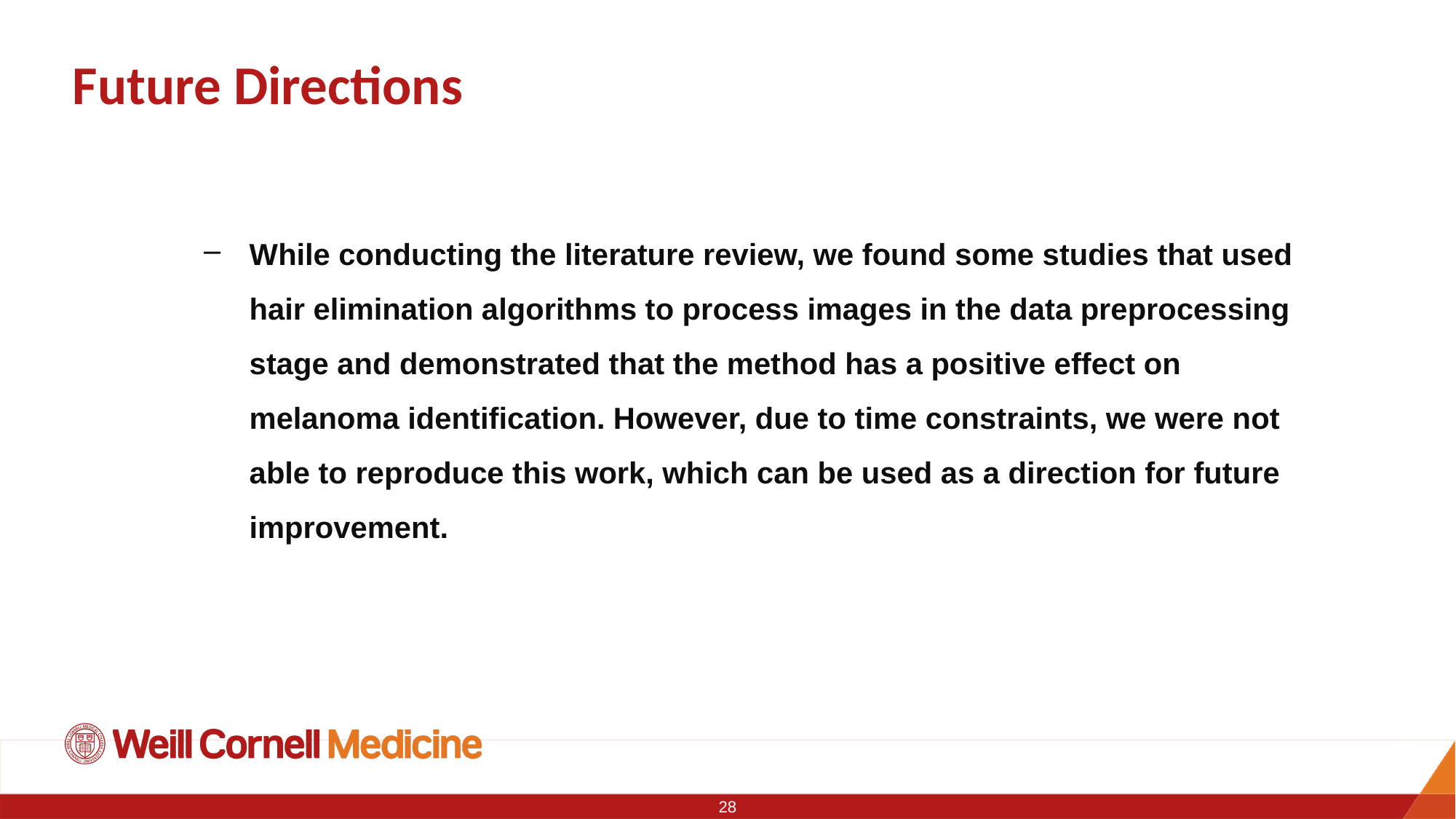

# Future Directions
While conducting the literature review, we found some studies that used hair elimination algorithms to process images in the data preprocessing stage and demonstrated that the method has a positive effect on melanoma identification. However, due to time constraints, we were not able to reproduce this work, which can be used as a direction for future improvement.